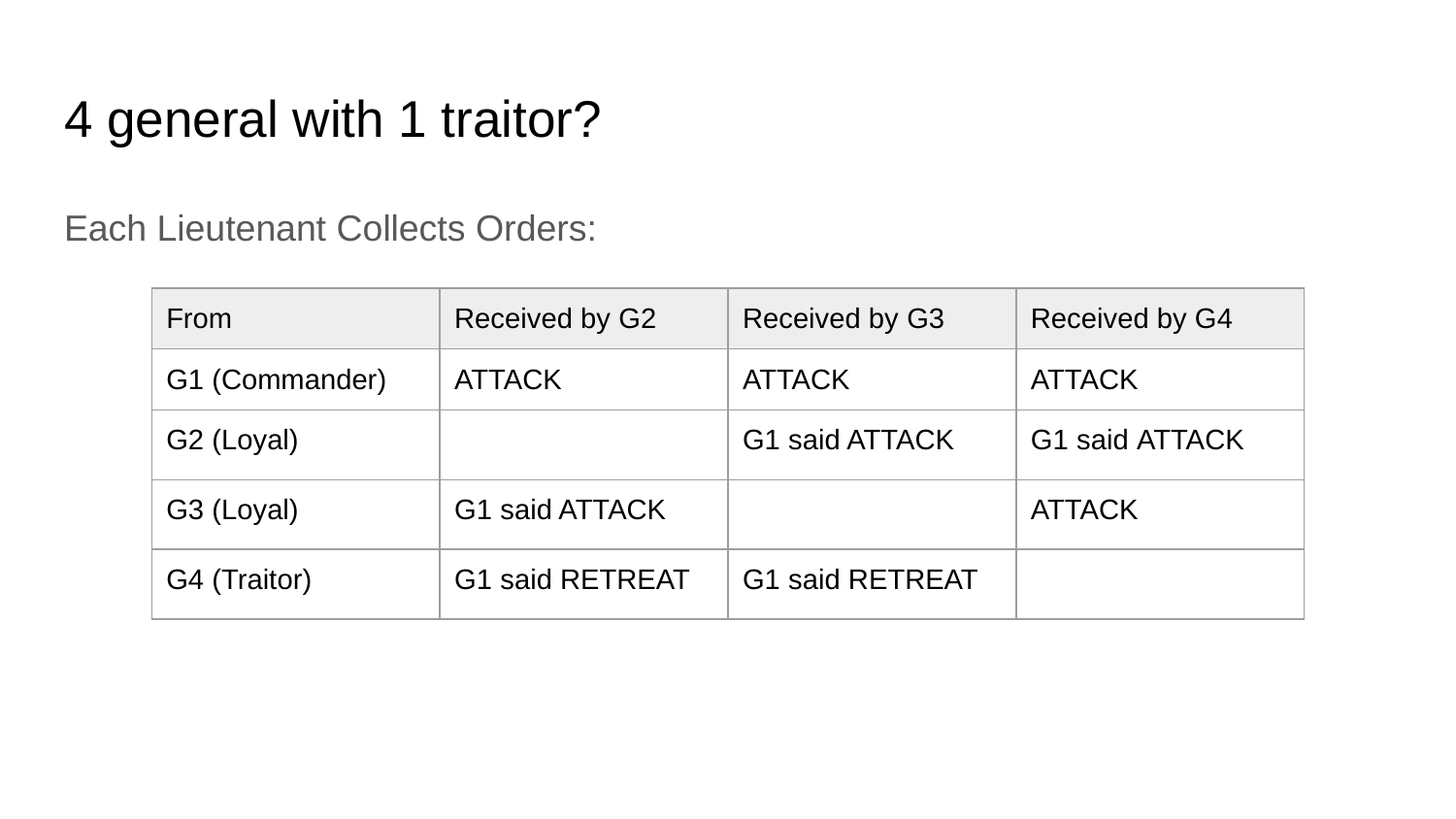

# 4 general with 1 traitor?
Each Lieutenant Collects Orders:

| From | Received by G2 | Received by G3 | Received by G4 |
| --- | --- | --- | --- |
| G1 (Commander) | ATTACK | ATTACK | ATTACK |
| G2 (Loyal) |  | G1 said ATTACK | G1 said ATTACK |
| G3 (Loyal) | G1 said ATTACK |  | ATTACK |
| G4 (Traitor) | G1 said RETREAT | G1 said RETREAT |  |